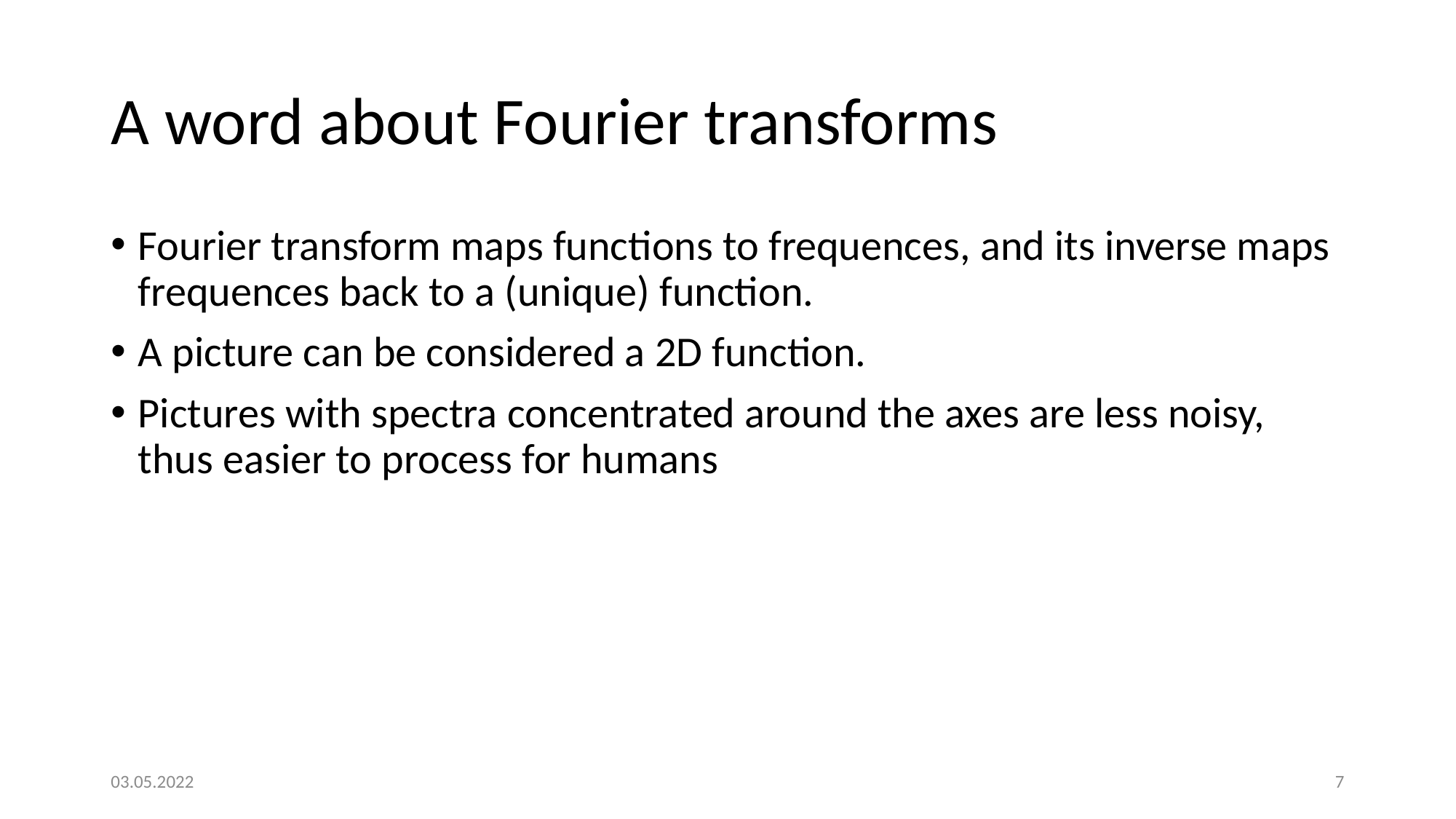

# A word about Fourier transforms
Fourier transform maps functions to frequences, and its inverse maps frequences back to a (unique) function.
A picture can be considered a 2D function.
Pictures with spectra concentrated around the axes are less noisy, thus easier to process for humans
03.05.2022
7